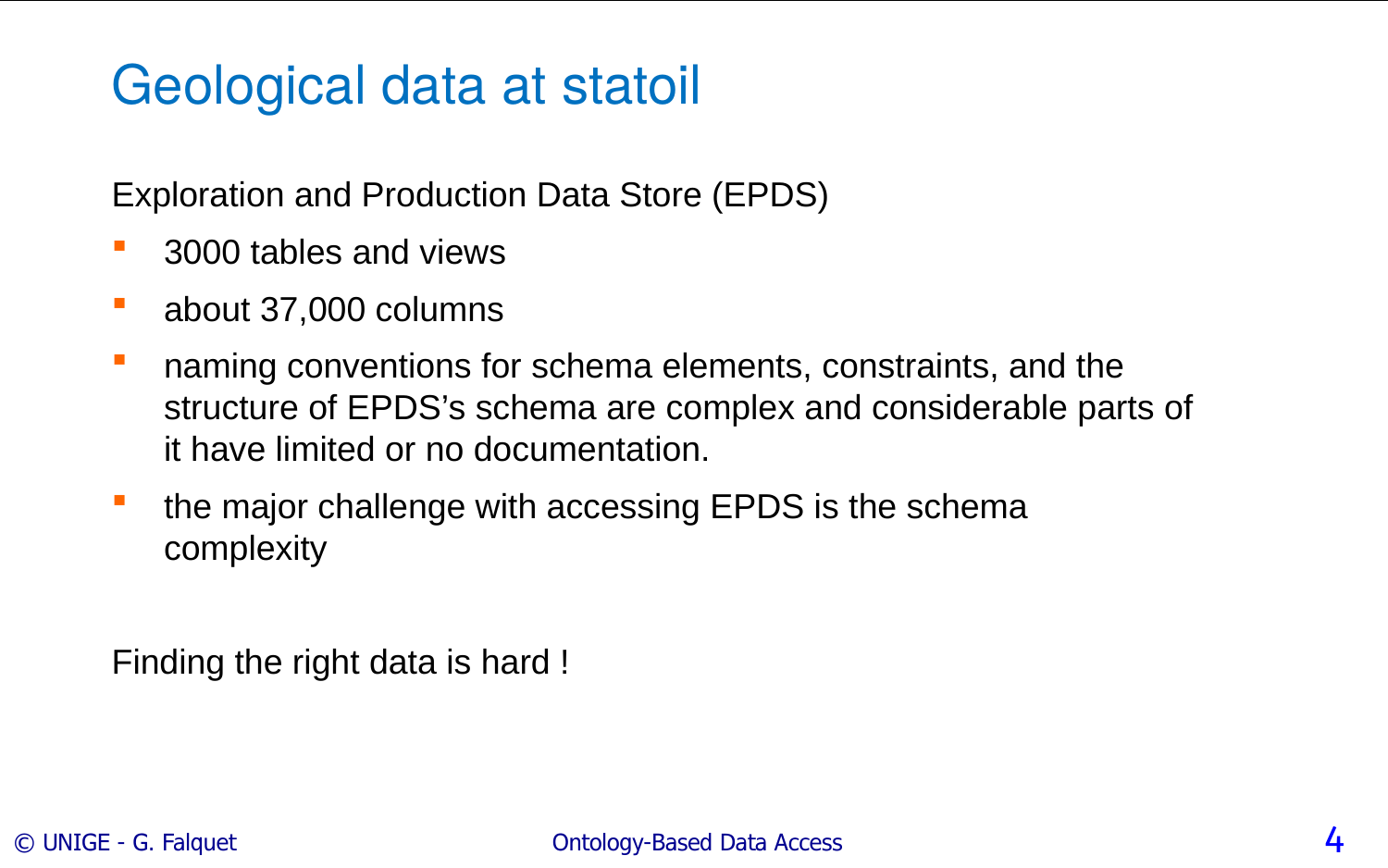

# Geological data at statoil
Exploration and Production Data Store (EPDS)
3000 tables and views
about 37,000 columns
naming conventions for schema elements, constraints, and the structure of EPDS’s schema are complex and considerable parts of it have limited or no documentation.
the major challenge with accessing EPDS is the schema complexity

Finding the right data is hard !

4
Ontology-Based Data Access
© UNIGE - G. Falquet